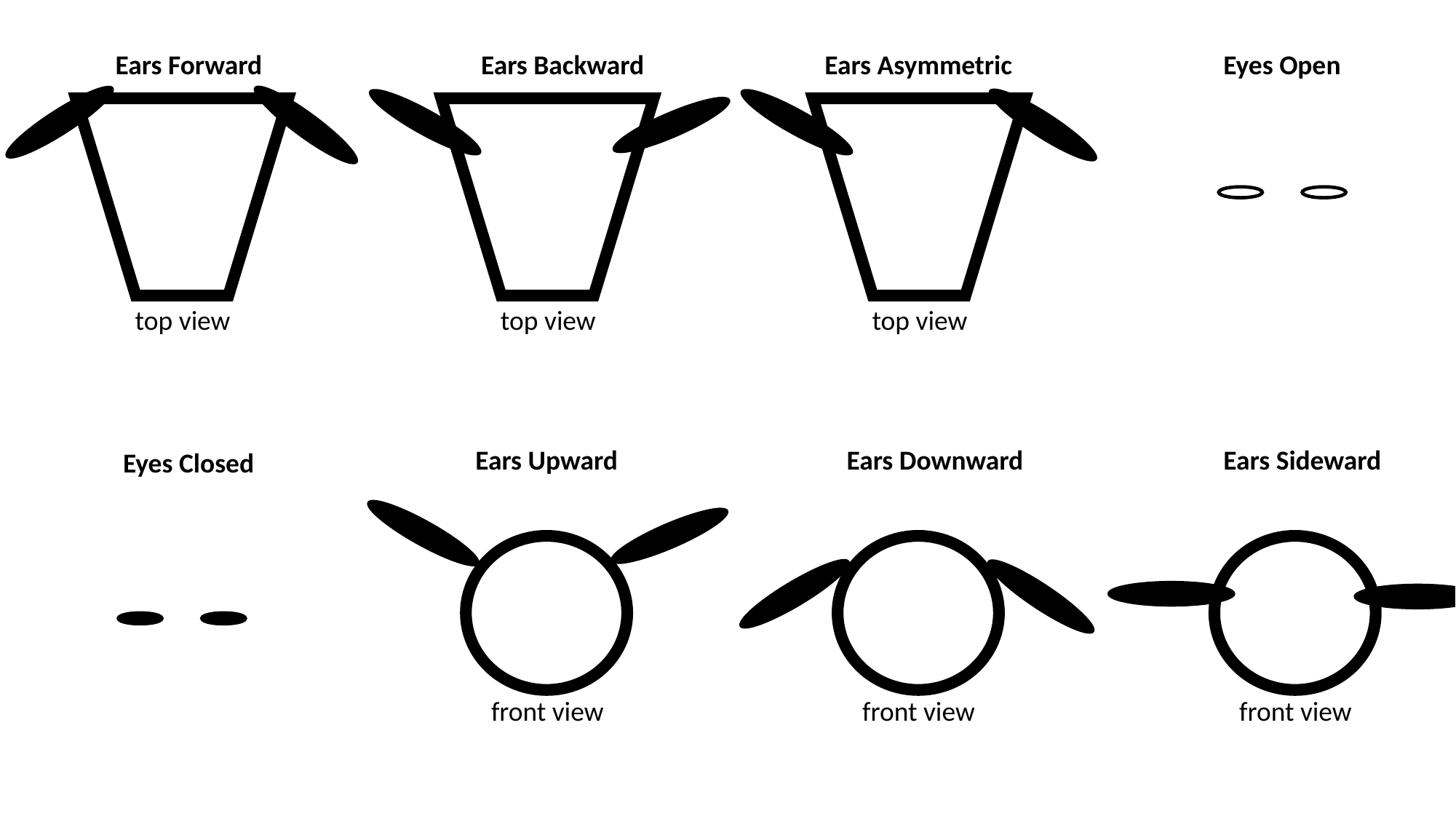

Ears Forward
Eyes Open
Ears Backward
Ears Asymmetric

top view
top view
top view
Ears Upward
Ears Downward
Ears Sideward
Eyes Closed

front view
front view
front view